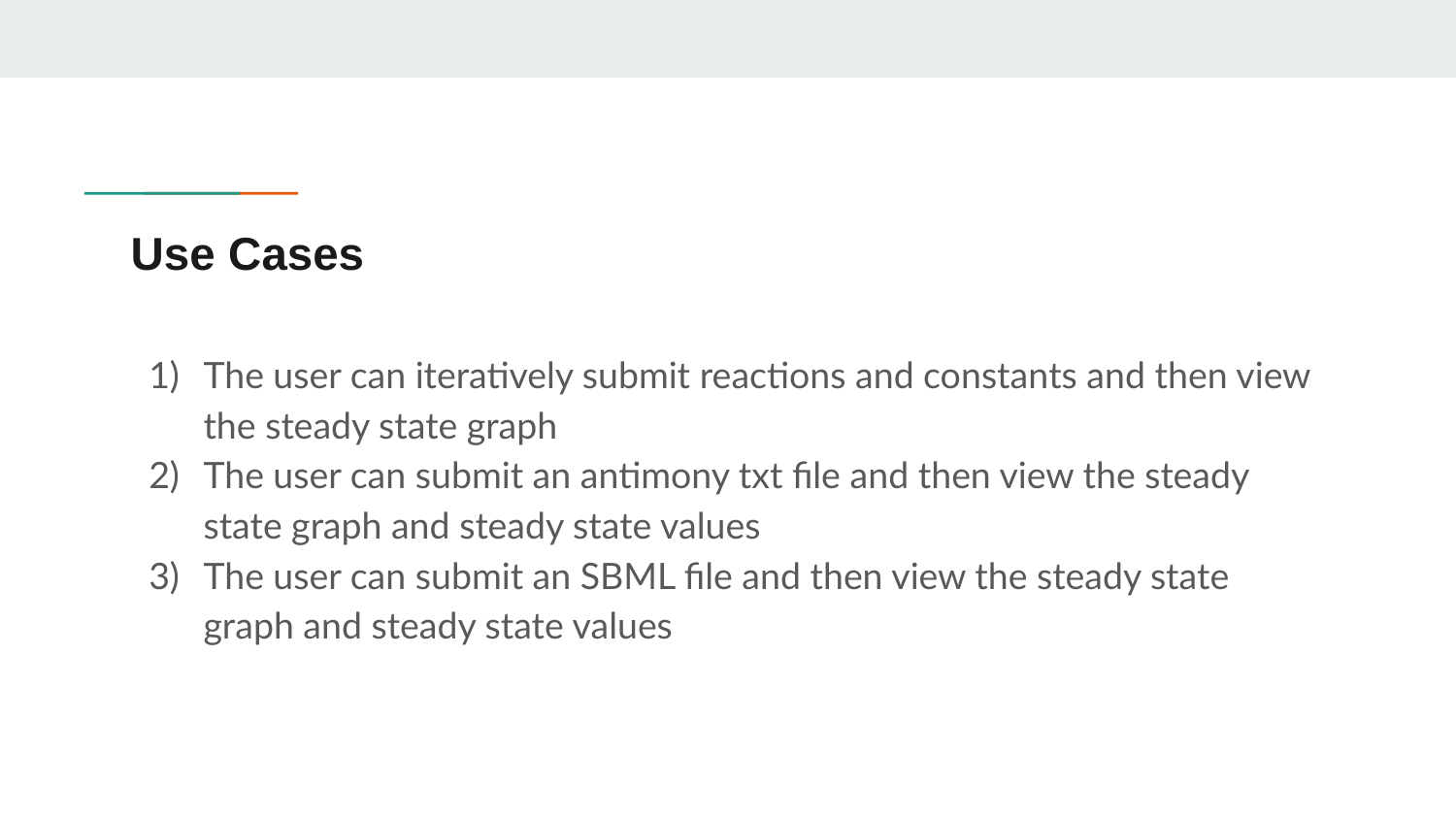

# Use Cases

The user can iteratively submit reactions and constants and then view the steady state graph
The user can submit an antimony txt file and then view the steady  state graph and steady state values
The user can submit an SBML file and then view the steady state graph and steady state values